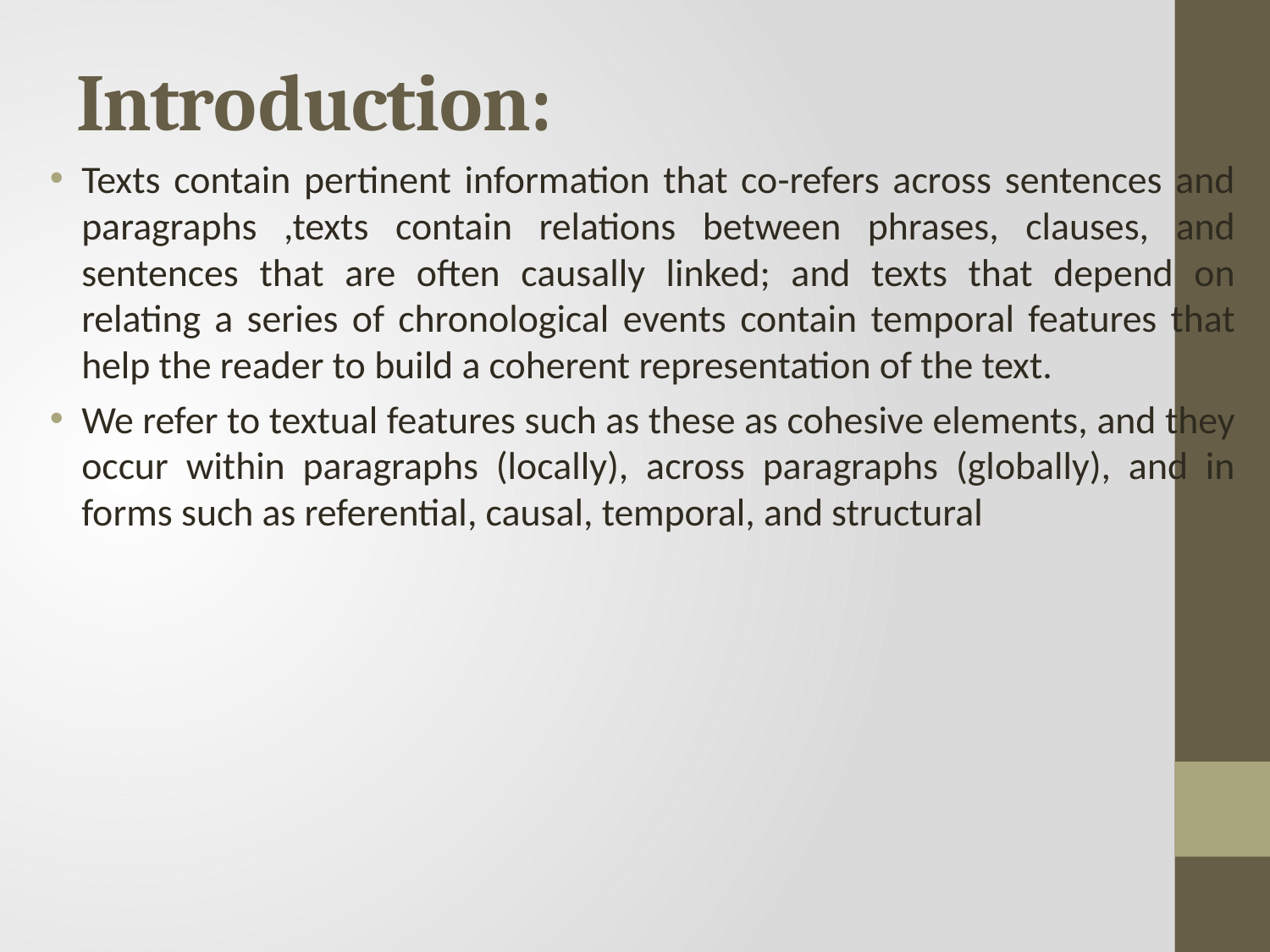

# Introduction:
Texts contain pertinent information that co-refers across sentences and paragraphs ,texts contain relations between phrases, clauses, and sentences that are often causally linked; and texts that depend on relating a series of chronological events contain temporal features that help the reader to build a coherent representation of the text.
We refer to textual features such as these as cohesive elements, and they occur within paragraphs (locally), across paragraphs (globally), and in forms such as referential, causal, temporal, and structural